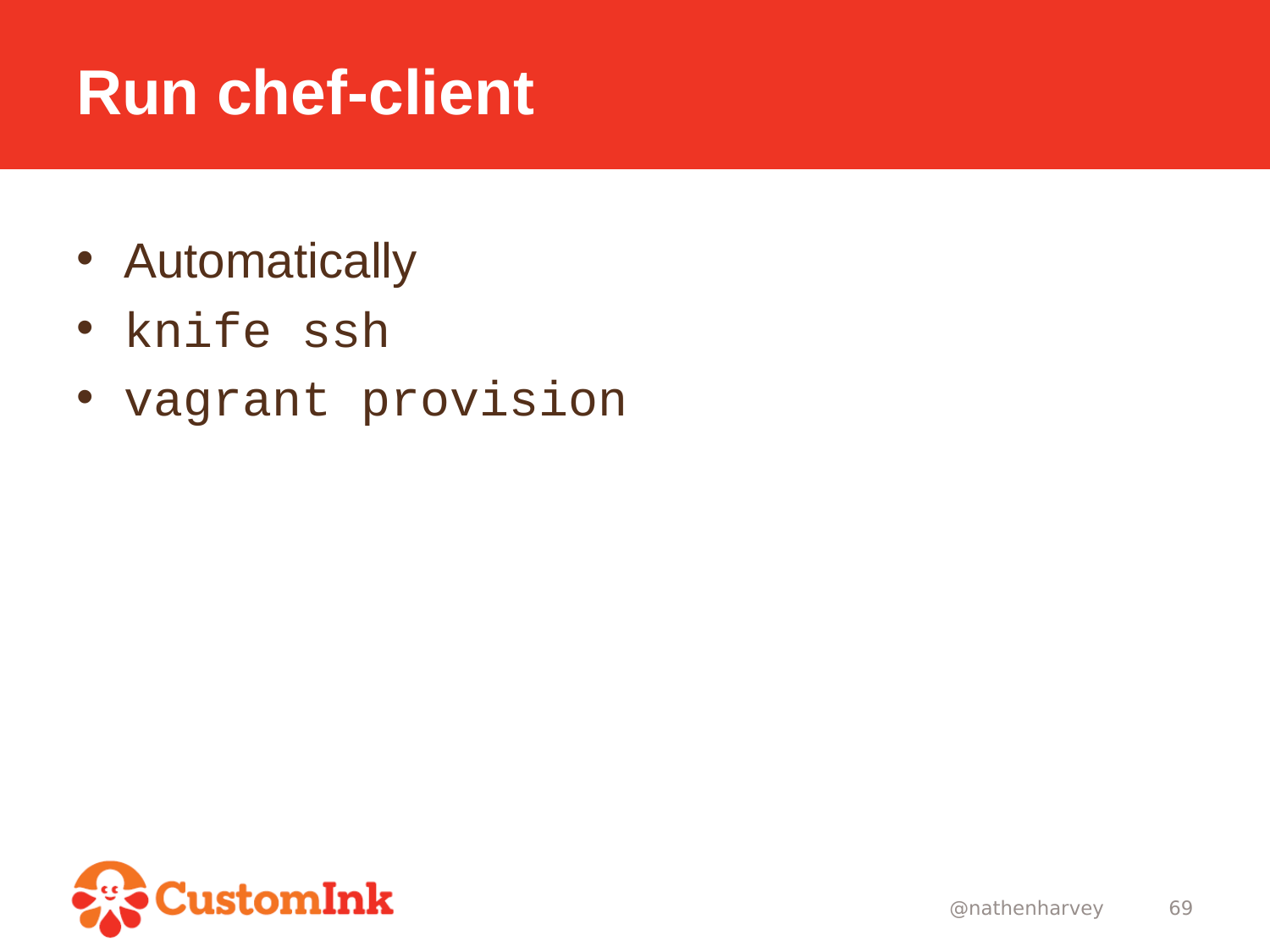

# Run chef-client
Automatically
knife ssh
vagrant provision

@nathenharvey
69